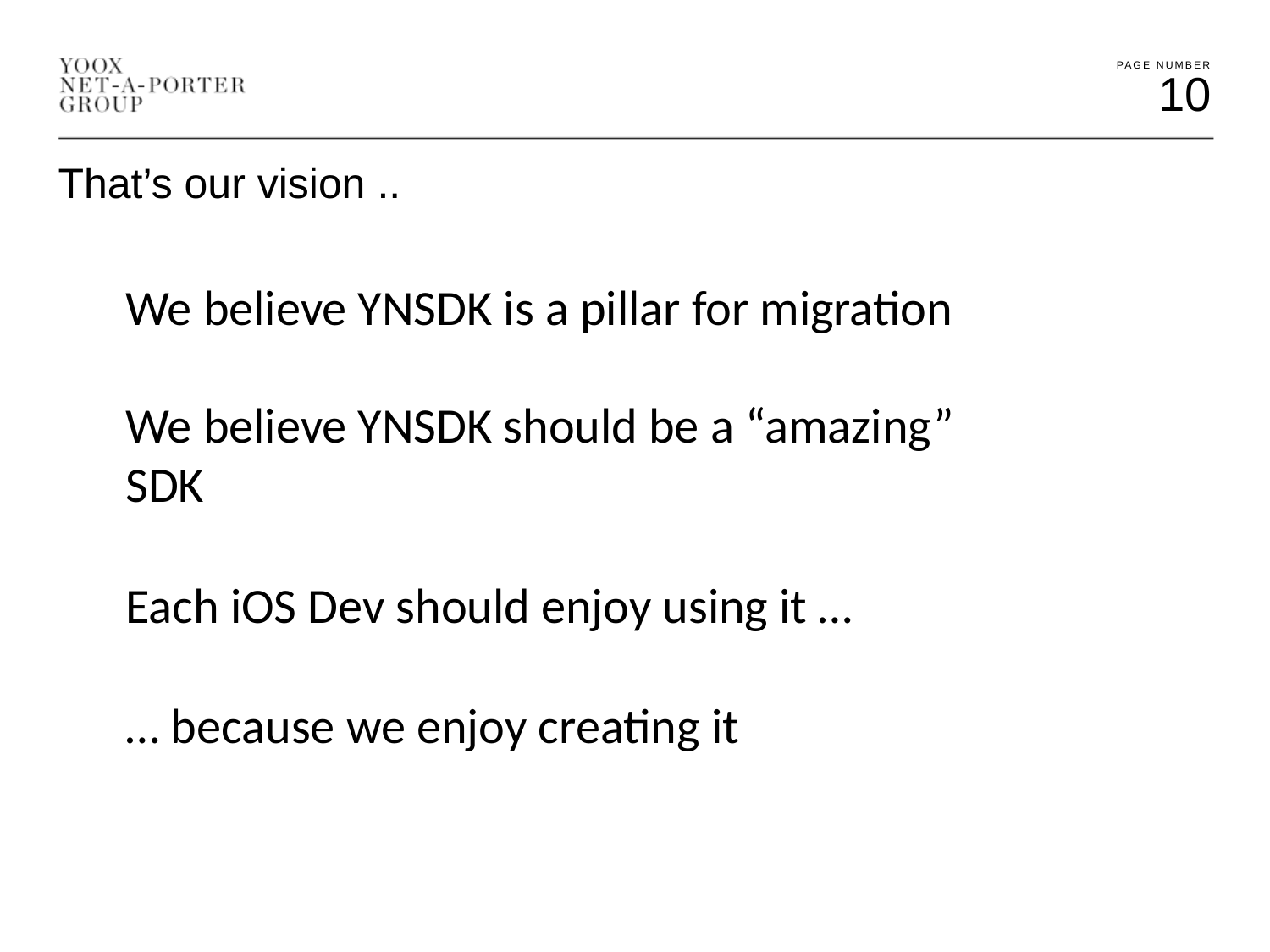

That’s our vision ..
We believe YNSDK is a pillar for migration
We believe YNSDK should be a “amazing” SDK
Each iOS Dev should enjoy using it …
… because we enjoy creating it